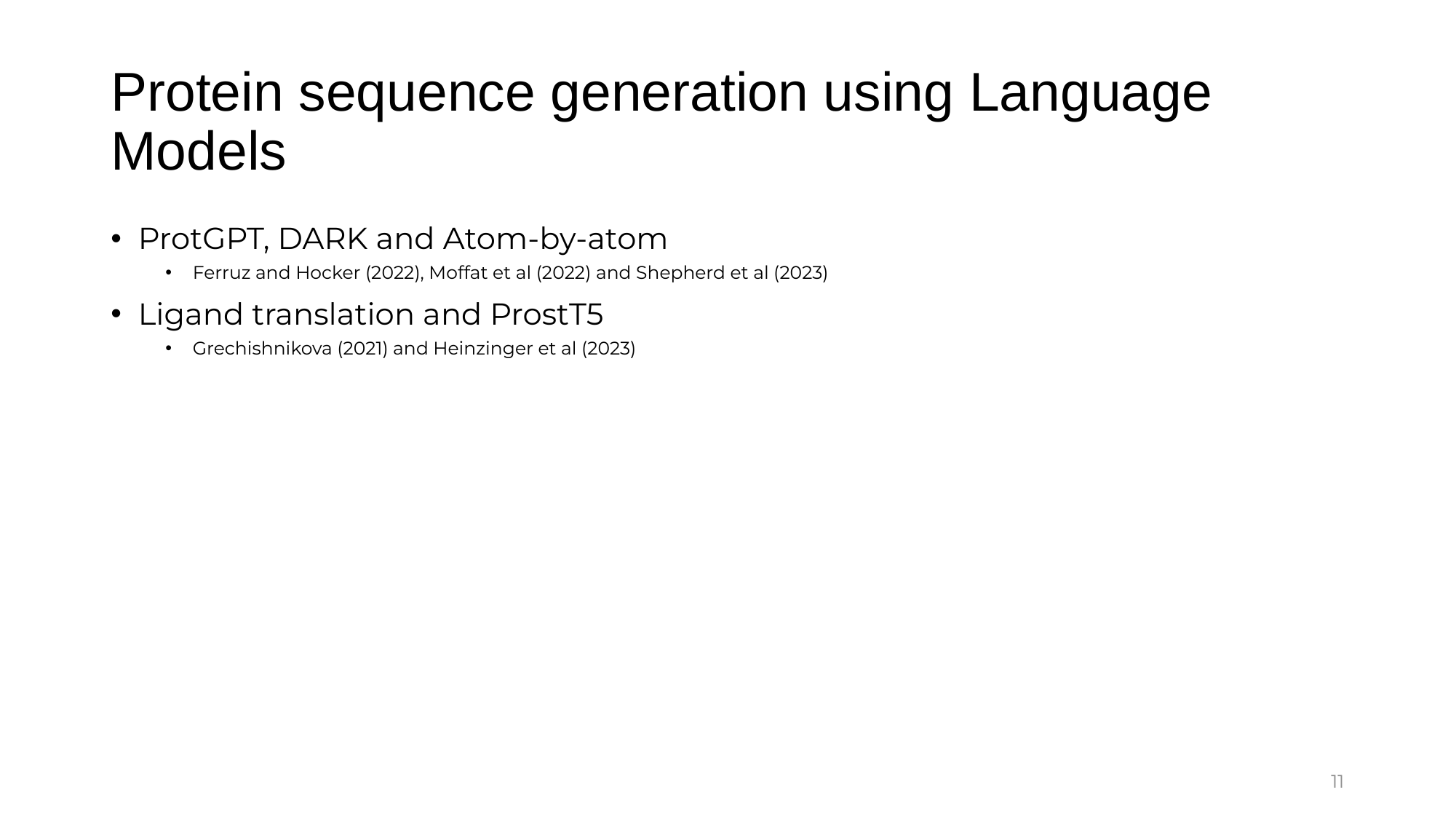

# Protein sequence generation using Language Models
ProtGPT, DARK and Atom-by-atom
Ferruz and Hocker (2022), Moffat et al (2022) and Shepherd et al (2023)
Ligand translation and ProstT5
Grechishnikova (2021) and Heinzinger et al (2023)
11